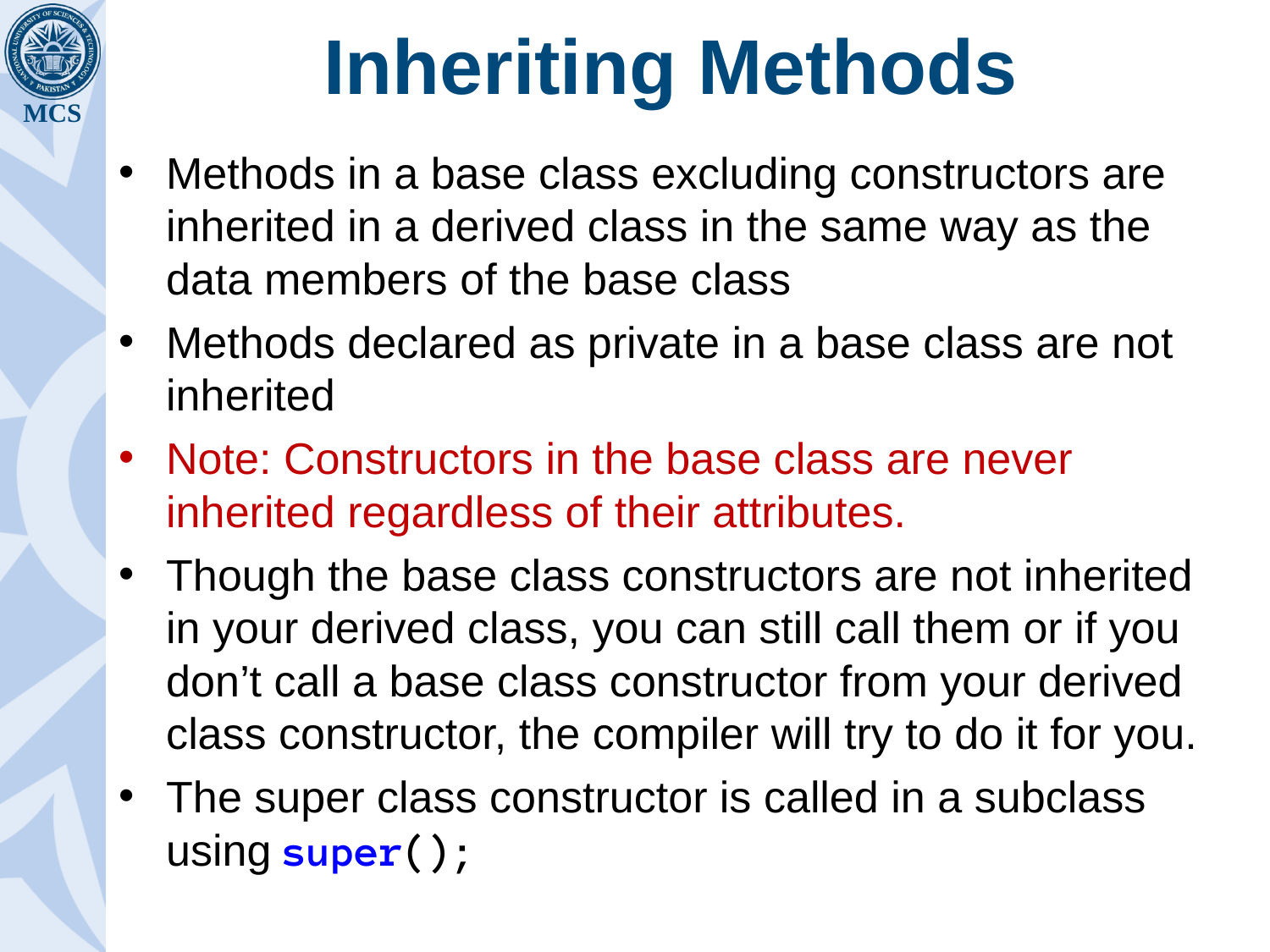

# Inheriting Methods
Methods in a base class excluding constructors are inherited in a derived class in the same way as the data members of the base class
Methods declared as private in a base class are not inherited
Note: Constructors in the base class are never inherited regardless of their attributes.
Though the base class constructors are not inherited in your derived class, you can still call them or if you don’t call a base class constructor from your derived class constructor, the compiler will try to do it for you.
The super class constructor is called in a subclass using super();